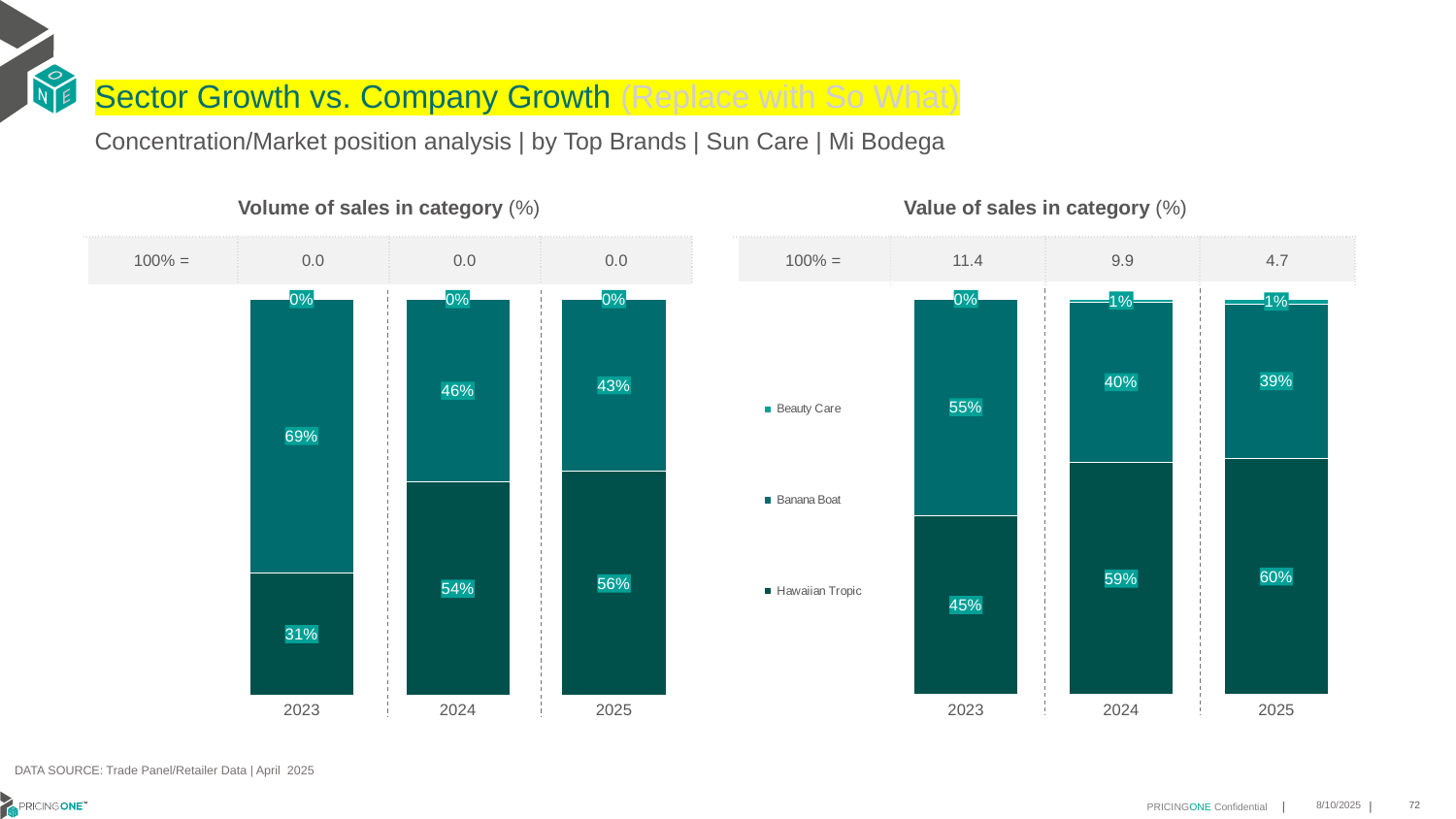

# Sector Growth vs. Company Growth (Replace with So What)
Concentration/Market position analysis | by Top Brands | Sun Care | Mi Bodega
| Volume of sales in category (%) |  |  |  |
| --- | --- | --- | --- |
| 100% = | 0.0 | 0.0 | 0.0 |
| Value of sales in category (%) |  |  |  |
| --- | --- | --- | --- |
| 100% = | 11.4 | 9.9 | 4.7 |

### Chart

| Category | Hawaiian Tropic | Banana Boat | Beauty Care |
|---|---|---|---|
| 2023 | 0.30900993490921547 | 0.6909900650907845 | 0.0 |
| 2024 | 0.537915577138588 | 0.461057153530071 | 0.0010272693313410535 |
| 2025 | 0.5649061714064616 | 0.4347069065583285 | 0.0003869220352099052 |

### Chart

| Category | Hawaiian Tropic | Banana Boat | Beauty Care |
|---|---|---|---|
| 2023 | 0.4530082235872029 | 0.5469917764127972 | 0.0 |
| 2024 | 0.5872075739511446 | 0.40495393463356993 | 0.007838491415285411 |
| 2025 | 0.5973865593818475 | 0.39002055959016885 | 0.012592881027983734 |
DATA SOURCE: Trade Panel/Retailer Data | April  2025

8/10/2025
72